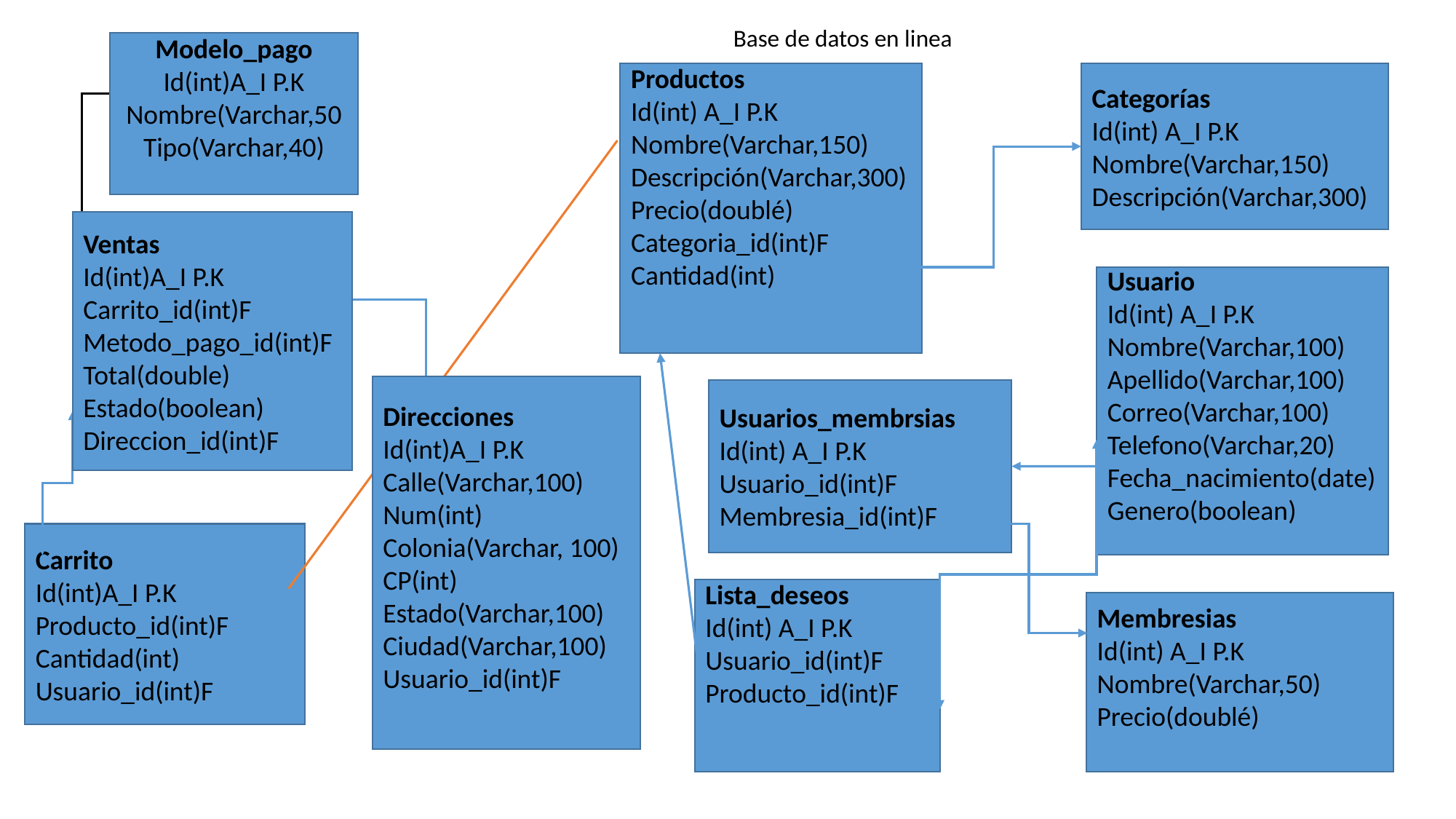

# Base de datos en linea
Modelo_pago
Id(int)A_I P.K
Nombre(Varchar,50Tipo(Varchar,40)

Productos
Id(int) A_I P.K
Nombre(Varchar,150)
Descripción(Varchar,300)
Precio(doublé)
Categoria_id(int)F
Cantidad(int)

Categorías
Id(int) A_I P.K
Nombre(Varchar,150)
Descripción(Varchar,300)
Ventas
Id(int)A_I P.K
Carrito_id(int)F
Metodo_pago_id(int)F
Total(double)
Estado(boolean)
Direccion_id(int)F
Usuario
Id(int) A_I P.K
Nombre(Varchar,100)
Apellido(Varchar,100)
Correo(Varchar,100)
Telefono(Varchar,20)
Fecha_nacimiento(date)
Genero(boolean)

Direcciones
Id(int)A_I P.K
Calle(Varchar,100)
Num(int)
Colonia(Varchar, 100)
CP(int)
Estado(Varchar,100)
Ciudad(Varchar,100)
Usuario_id(int)F

Usuarios_membrsias
Id(int) A_I P.K
Usuario_id(int)F
Membresia_id(int)F
Carrito
Id(int)A_I P.K
Producto_id(int)F
Cantidad(int)
Usuario_id(int)F
Lista_deseos
Id(int) A_I P.K
Usuario_id(int)F
Producto_id(int)F

Membresias
Id(int) A_I P.K
Nombre(Varchar,50)
Precio(doublé)